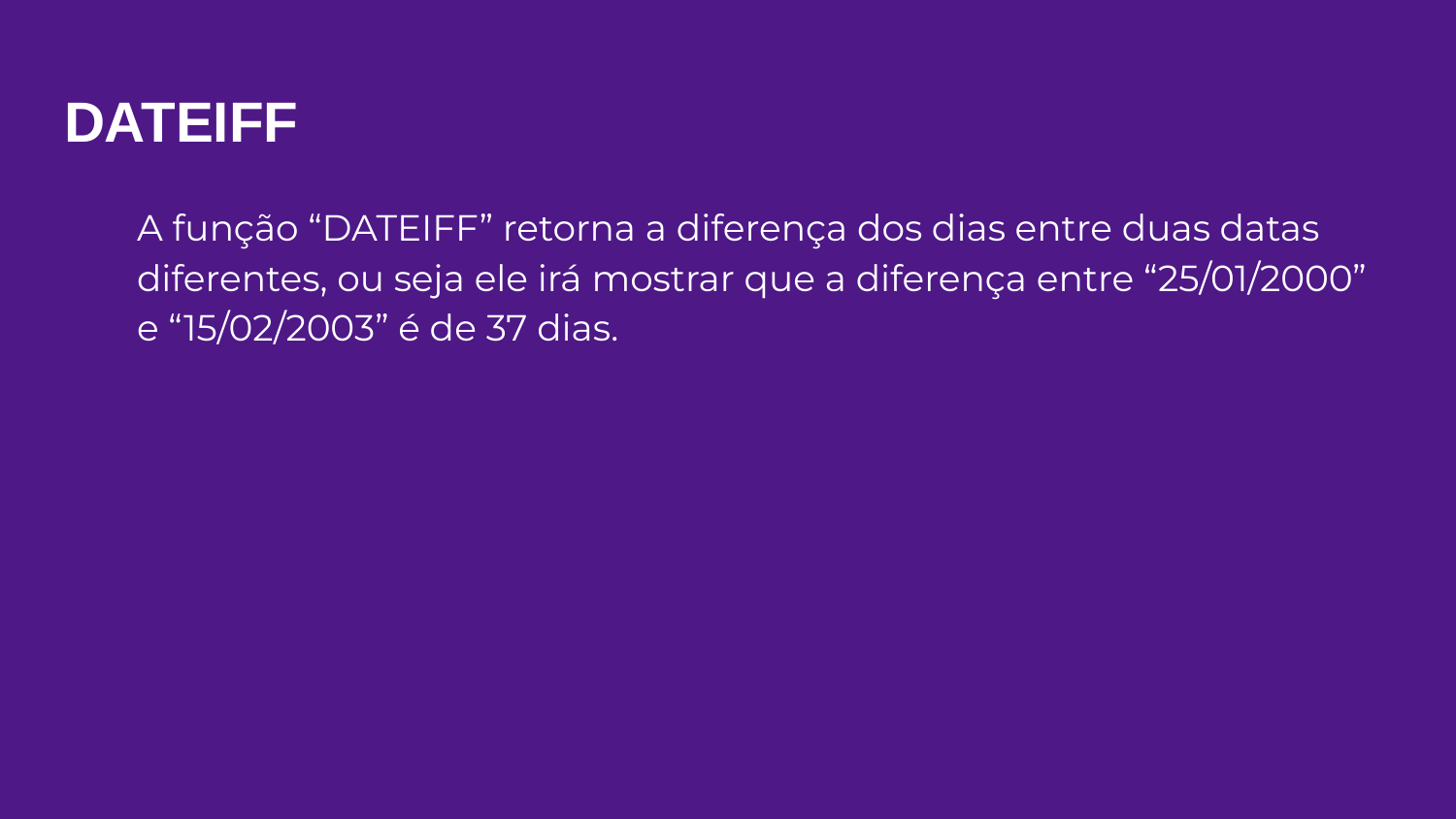

# DATEIFF
A função “DATEIFF” retorna a diferença dos dias entre duas datas diferentes, ou seja ele irá mostrar que a diferença entre “25/01/2000” e “15/02/2003” é de 37 dias.